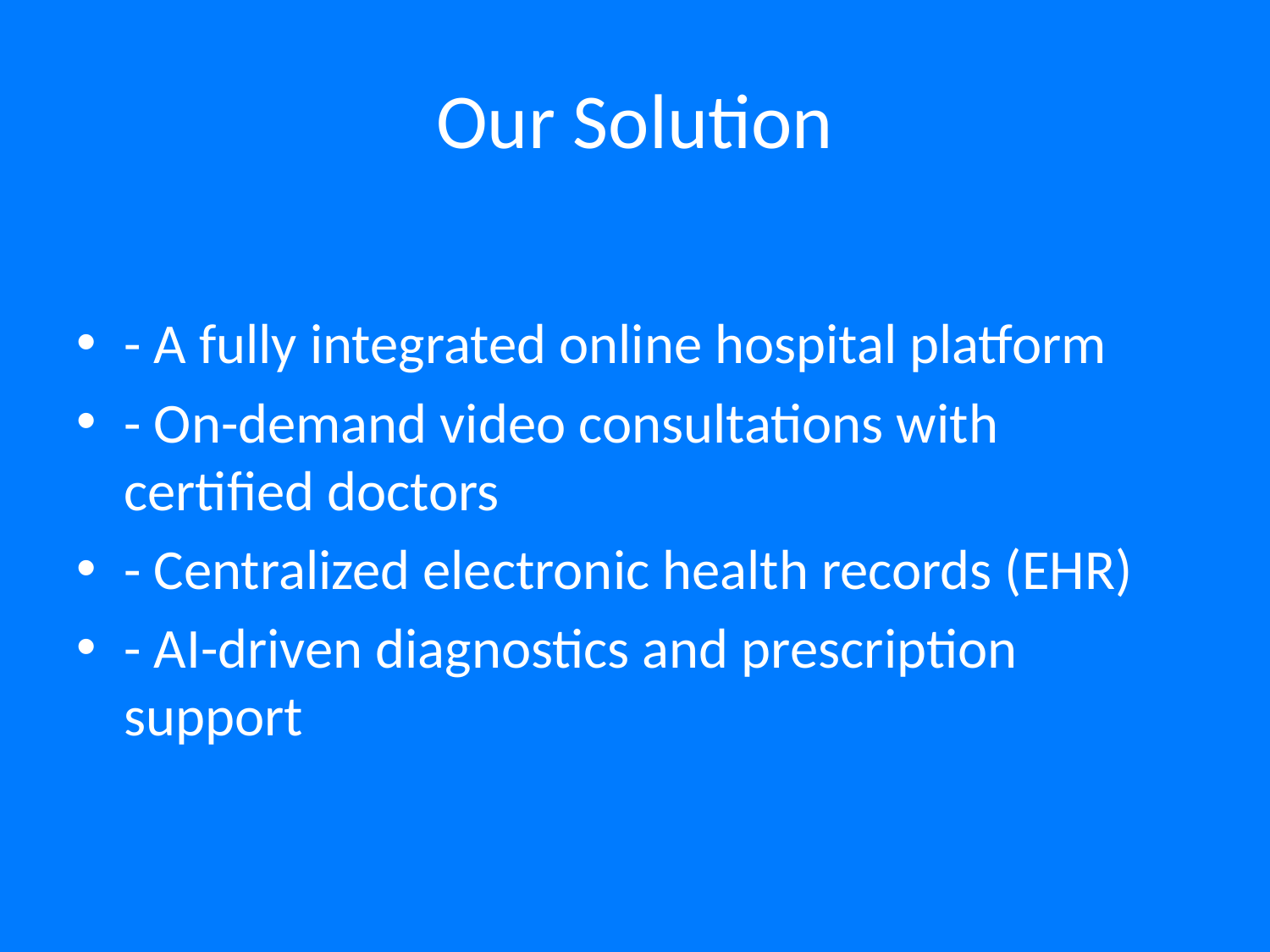

# Our Solution

- A fully integrated online hospital platform
- On-demand video consultations with certified doctors
- Centralized electronic health records (EHR)
- AI-driven diagnostics and prescription support